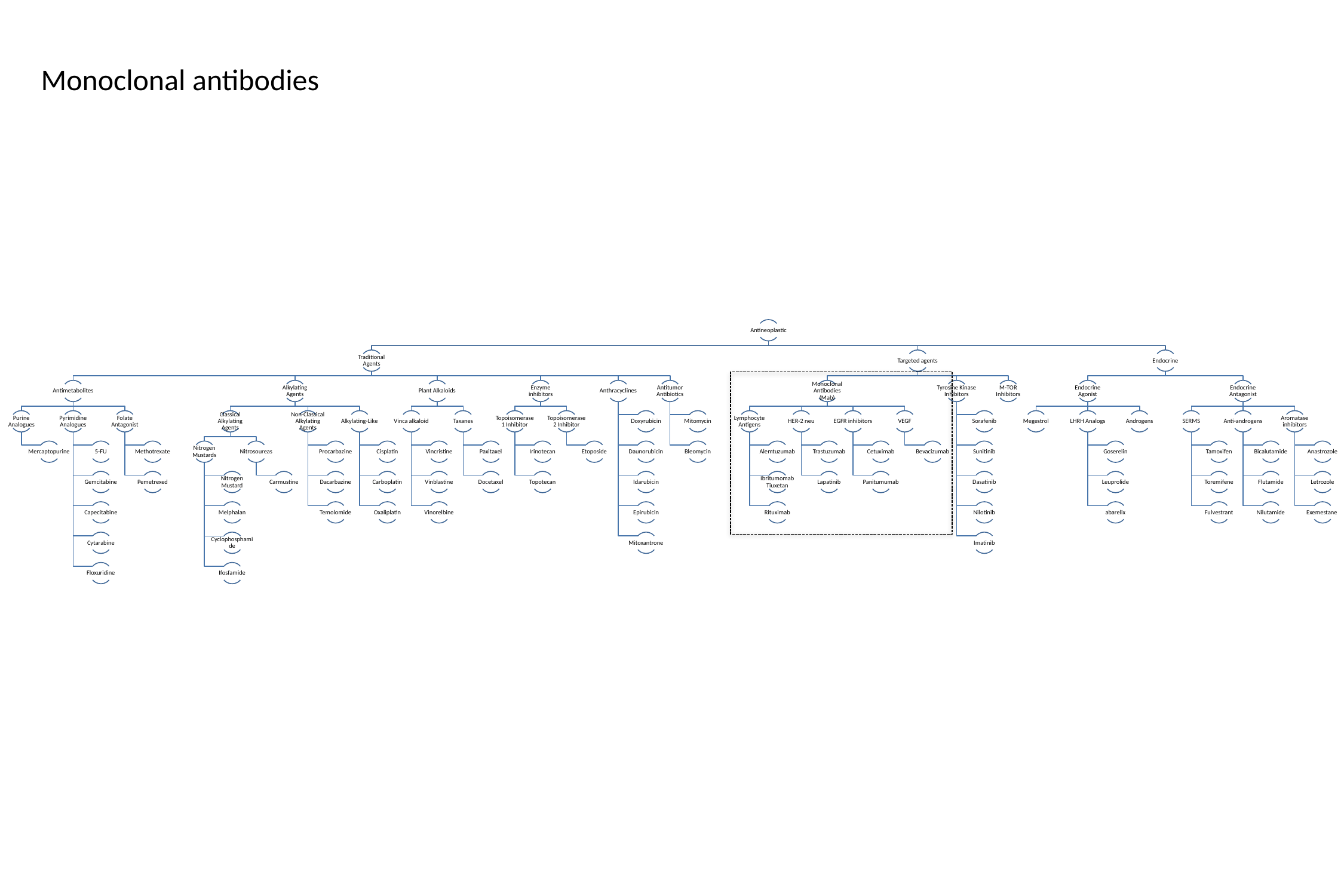

Antineoplastic
Traditional Agents
Antimetabolites
Purine Analogues
Mercaptopurine
Pyrimidine Analogues
5-FU
Gemcitabine
Capecitabine
Cytarabine
Floxuridine
Folate Antagonist
Methotrexate
Pemetrexed
Alkylating Agents
Classical Alkylating Agents
Nitrogen Mustards
Nitrogen Mustard
Melphalan
Cyclophosphamide
Ifosfamide
Nitrosoureas
Carmustine
Non-Classical Alkylating Agents
Procarbazine
Dacarbazine
Temolomide
Alkylating-Like
Cisplatin
Carboplatin
Oxaliplatin
Plant Alkaloids
Vinca alkaloid
Vincristine
Vinblastine
Vinorelbine
Taxanes
Paxitaxel
Docetaxel
Enzyme inhibitors
Topoisomerase 1 Inhibitor
Irinotecan
Topotecan
Topoisomerase 2 Inhibitor
Etoposide
Anthracyclines
Doxyrubicin
Daunorubicin
Idarubicin
Epirubicin
Mitoxantrone
Antitumor Antibiotics
Mitomycin
Bleomycin
Targeted agents
Monoclonal Antibodies (Mab)
Lymphocyte Antigens
Alemtuzumab
Ibritumomab Tiuxetan
Rituximab
HER-2 neu
Trastuzumab
Lapatinib
EGFR inhibitors
Cetuximab
Panitumumab
VEGF
Bevacizumab
Tyrosine Kinase Inhibitors
Sorafenib
Sunitinib
Dasatinib
Nilotinib
Imatinib
M-TOR Inhibitors
Endocrine
Endocrine Agonist
Megestrol
LHRH Analogs
Goserelin
Leuprolide
abarelix
Androgens
Endocrine Antagonist
SERMS
Tamoxifen
Toremifene
Fulvestrant
Anti-androgens
Bicalutamide
Flutamide
Nilutamide
Aromatase inhibitors
Anastrozole
Letrozole
Exemestane
Monoclonal antibodies